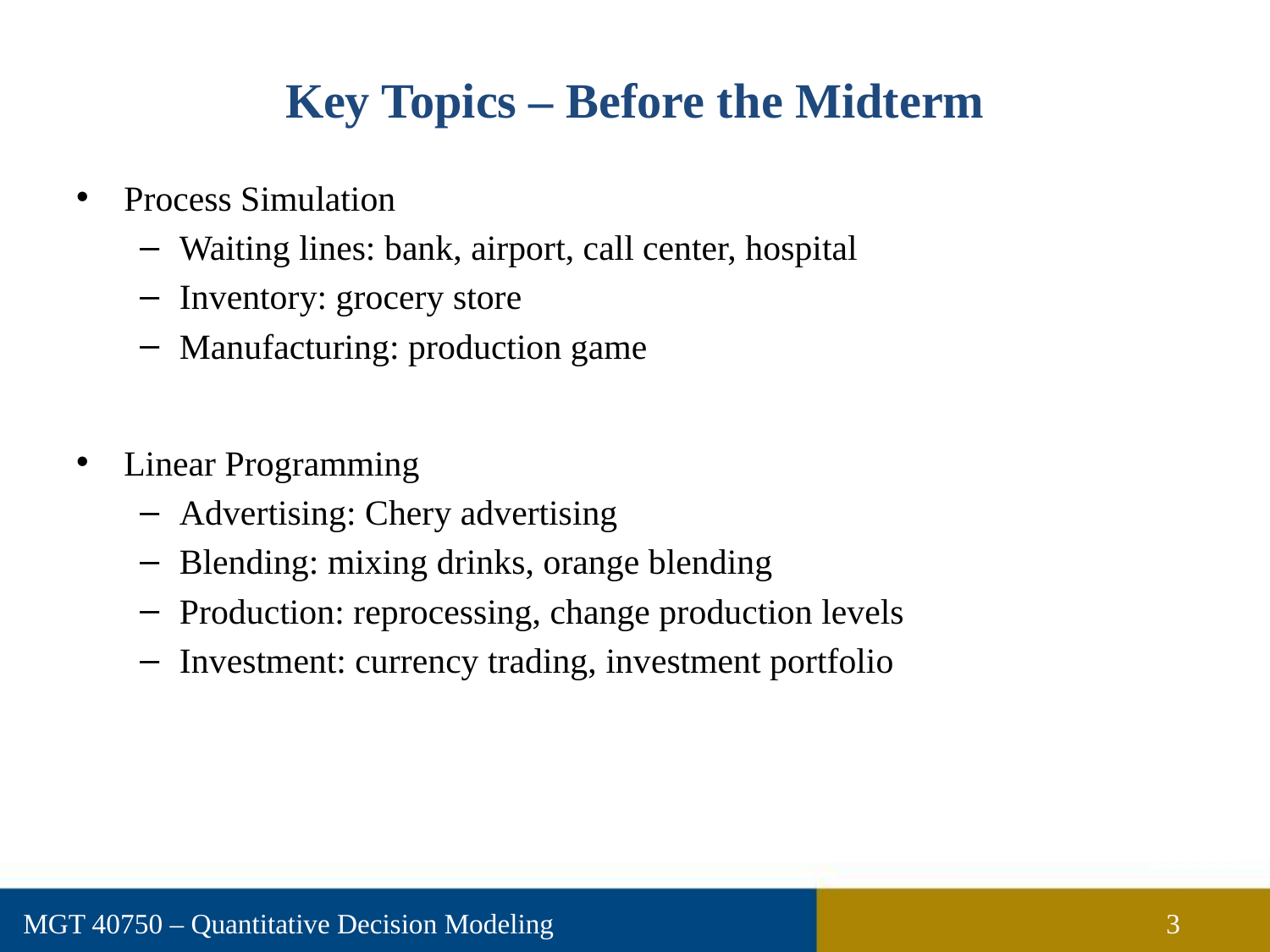

# Key Topics – Before the Midterm
Process Simulation
Waiting lines: bank, airport, call center, hospital
Inventory: grocery store
Manufacturing: production game

Linear Programming
Advertising: Chery advertising
Blending: mixing drinks, orange blending
Production: reprocessing, change production levels
Investment: currency trading, investment portfolio